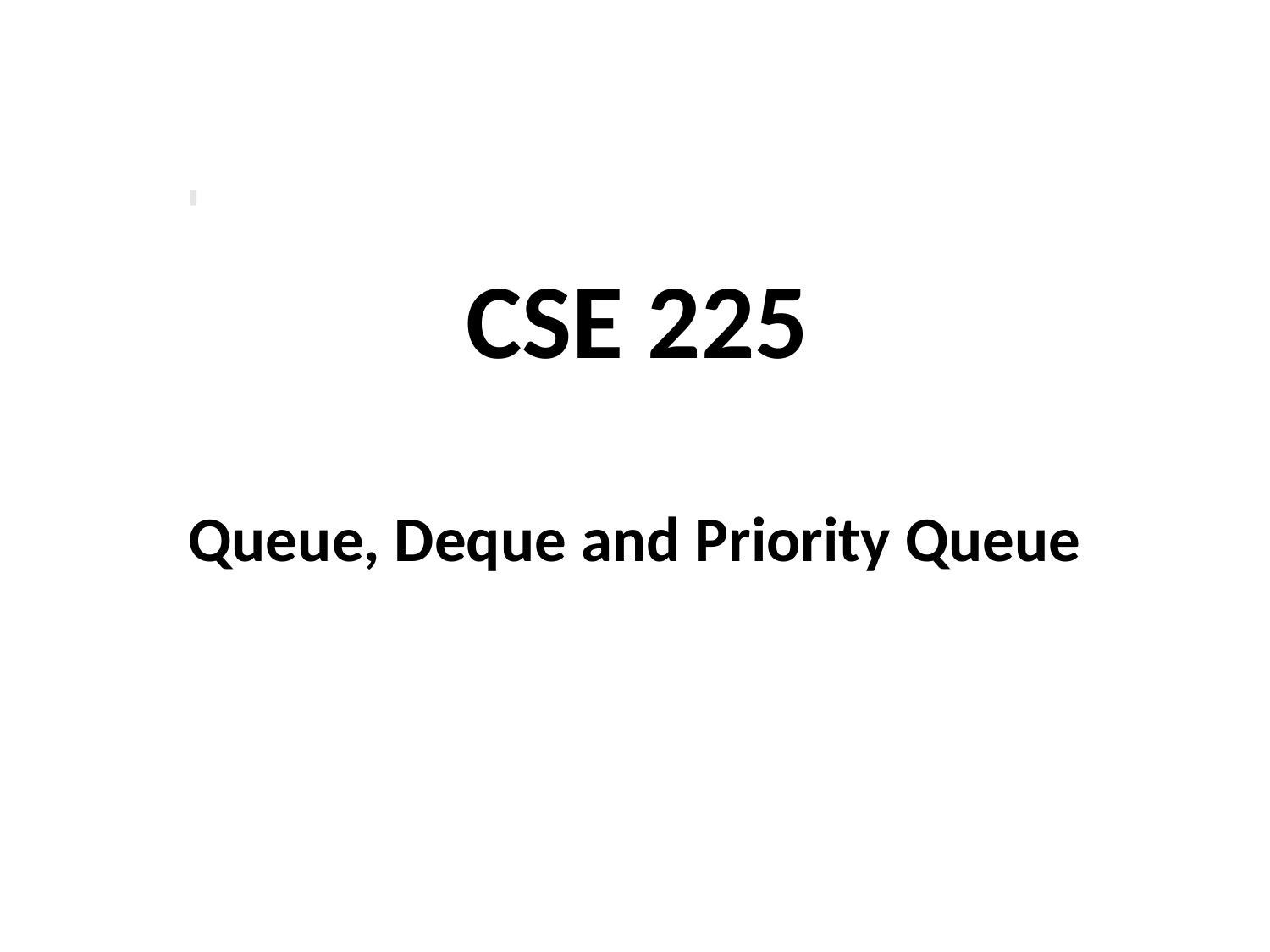

# CSE 225

Queue, Deque and Priority Queue